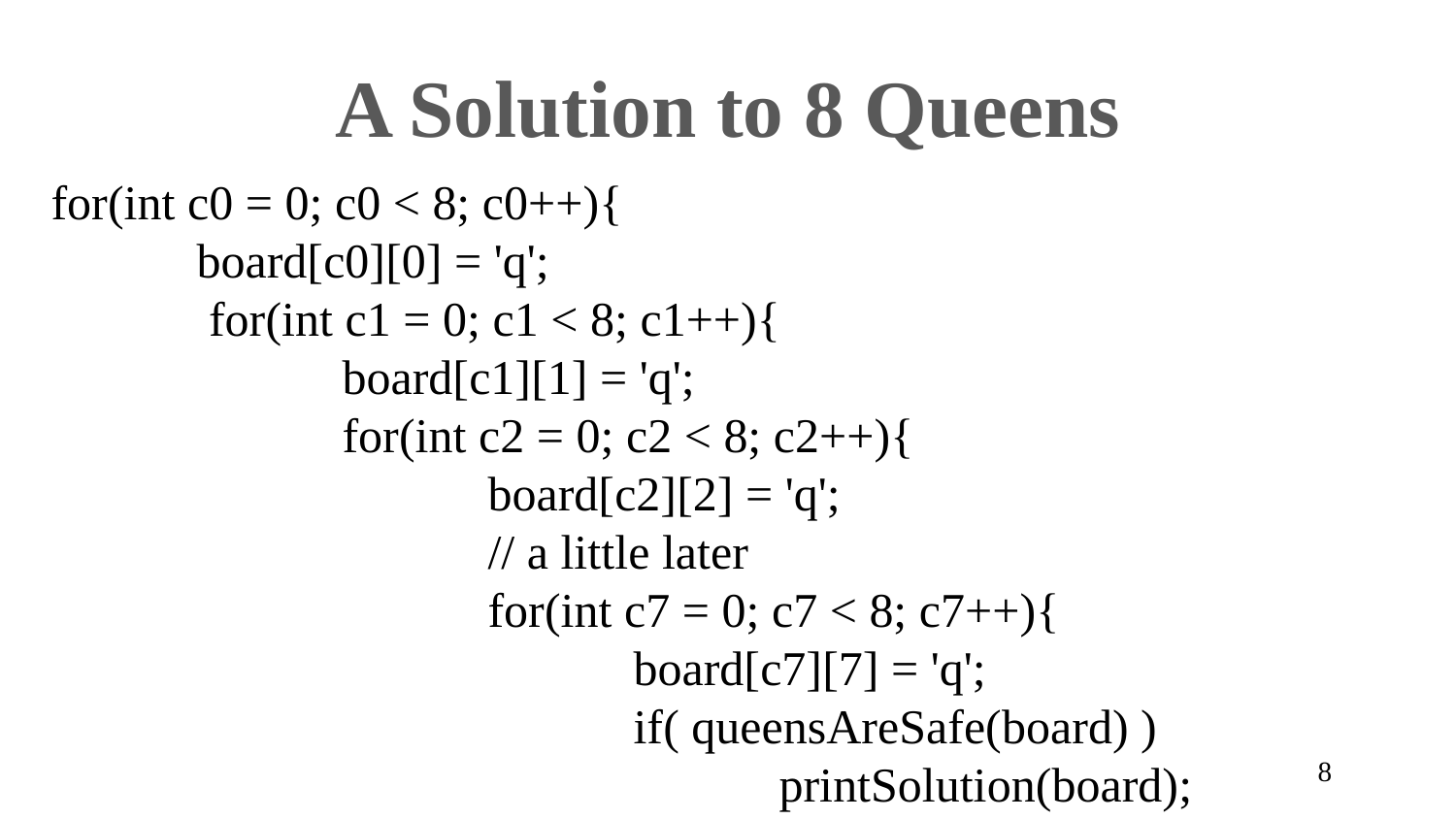

# A Solution to 8 Queens
for(int c0 = 0; c0 < 8; c0++){
	board[c0][0] = 'q';
	 for(int c1 = 0; c1 < 8; c1++){
		board[c1][1] = 'q';
		for(int c2 = 0; c2 < 8; c2++){
			board[c2][2] = 'q';
			// a little later
			for(int c7 = 0; c7 < 8; c7++){
				board[c7][7] = 'q';
				if( queensAreSafe(board) )
					printSolution(board);
				board[c7][7] = ' '; //pick up queen
			}
			board[c6][6] = ' '; // pick up queen
8